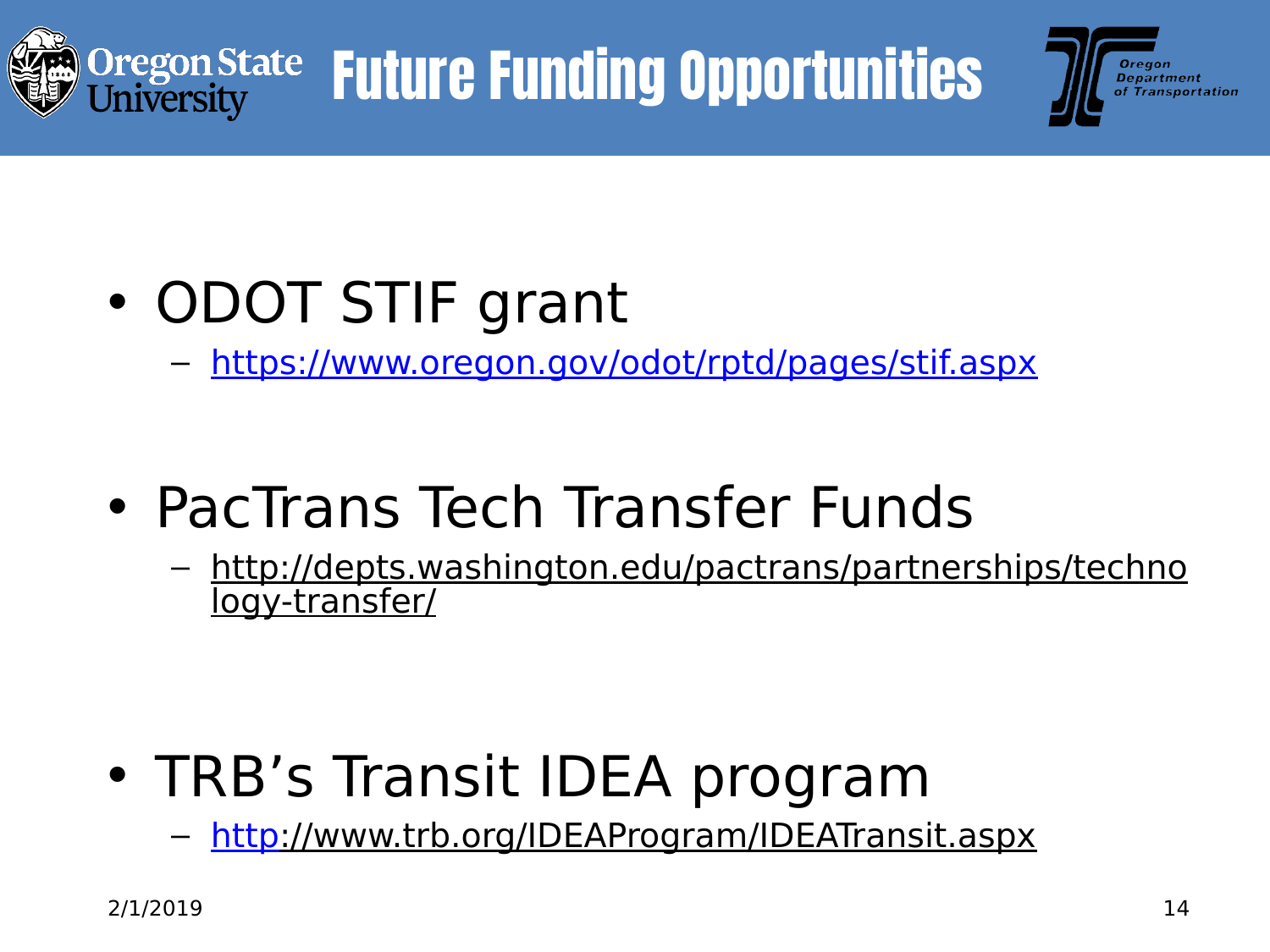

# Future Funding Opportunities

ODOT STIF grant
https://www.oregon.gov/odot/rptd/pages/stif.aspx

PacTrans Tech Transfer Funds
http://depts.washington.edu/pactrans/partnerships/technology-transfer/

TRB’s Transit IDEA program
http://www.trb.org/IDEAProgram/IDEATransit.aspx

2/1/2019
14